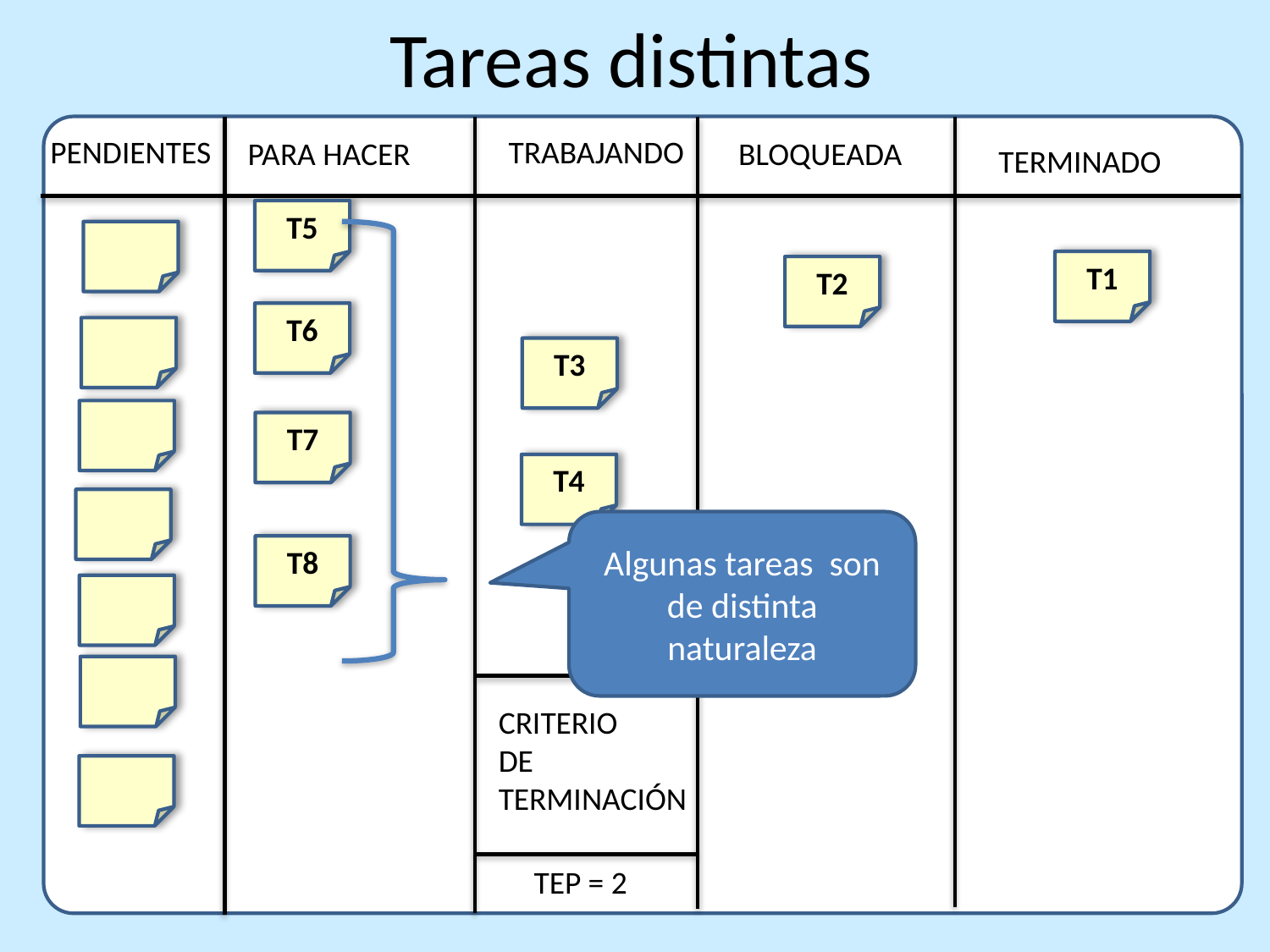

Tareas distintas

PENDIENTES
TRABAJANDO
PARA HACER
BLOQUEADA
TERMINADO
T5

T1
T2
T6

T3

T7
T4

Algunas tareas  son de distinta naturaleza
T8

CRITERIO
DE
TERMINACIÓN

TEP = 2